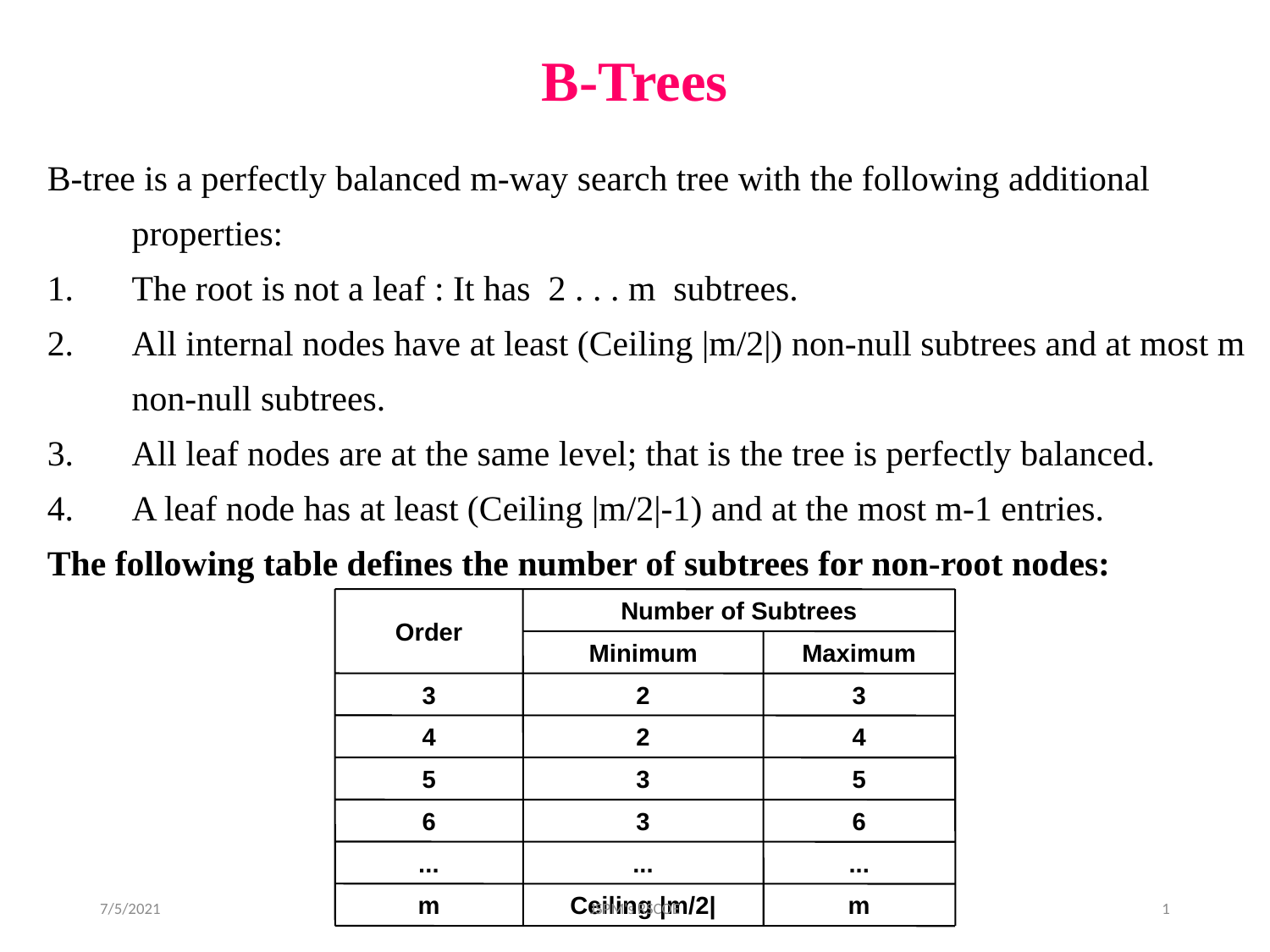

B-Trees
B-tree is a perfectly balanced m-way search tree with the following additional properties:
The root is not a leaf : It has  2 . . . m  subtrees.
All internal nodes have at least (Ceiling |m/2|) non-null subtrees and at most m non-null subtrees.
All leaf nodes are at the same level; that is the tree is perfectly balanced.
A leaf node has at least (Ceiling |m/2|-1) and at the most m-1 entries.
The following table defines the number of subtrees for non-root nodes:
Order

Number of Subtrees

Minimum

Maximum

3

2
3
4

2
4
5

3
5
6

3
6
...

...
...
m

Ceiling |m/2|
m

7/5/2021
JSPM's RSCOE
1